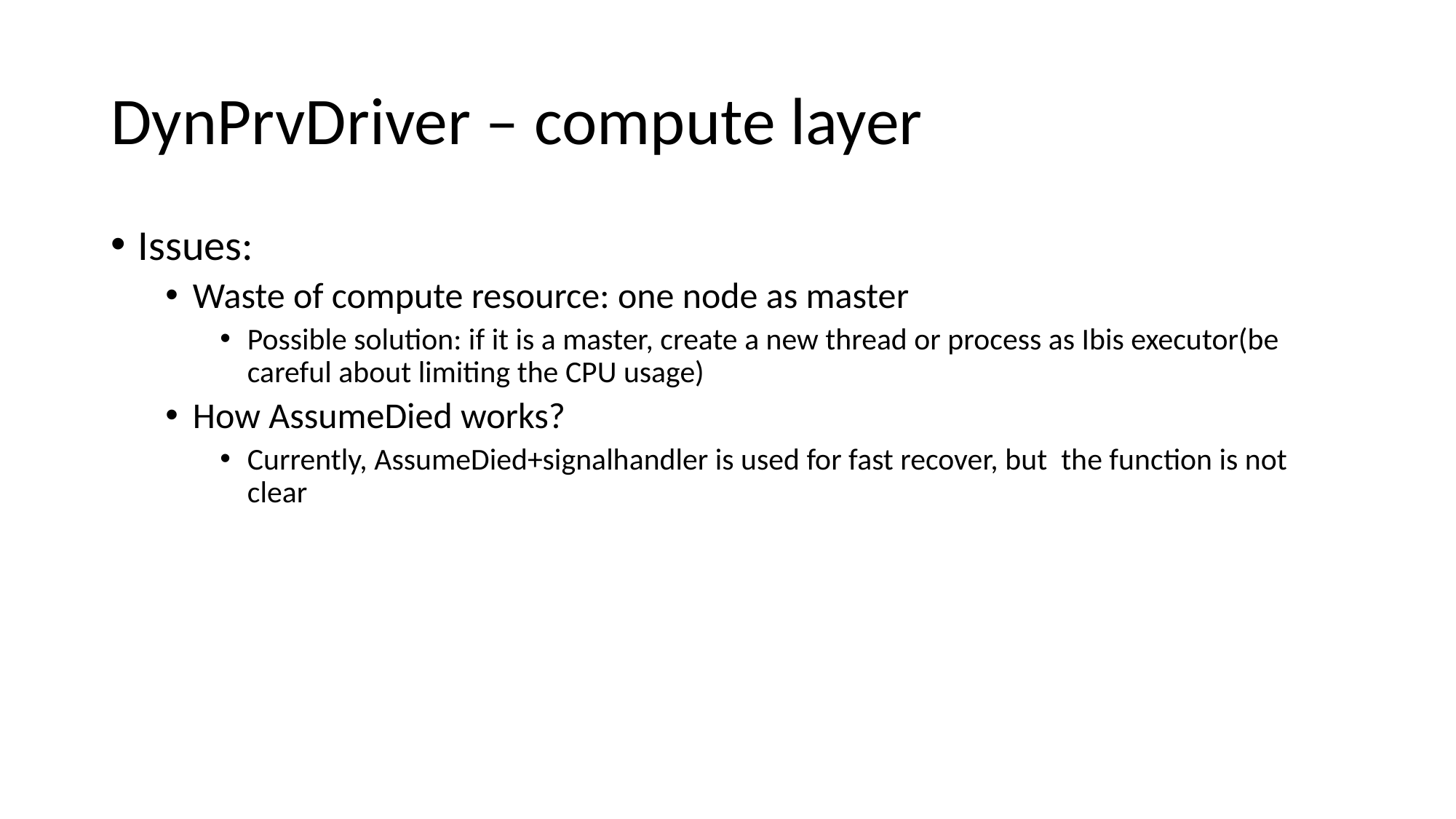

# DynPrvDriver – compute layer
Issues:
Waste of compute resource: one node as master
Possible solution: if it is a master, create a new thread or process as Ibis executor(be careful about limiting the CPU usage)
How AssumeDied works?
Currently, AssumeDied+signalhandler is used for fast recover, but  the function is not clear